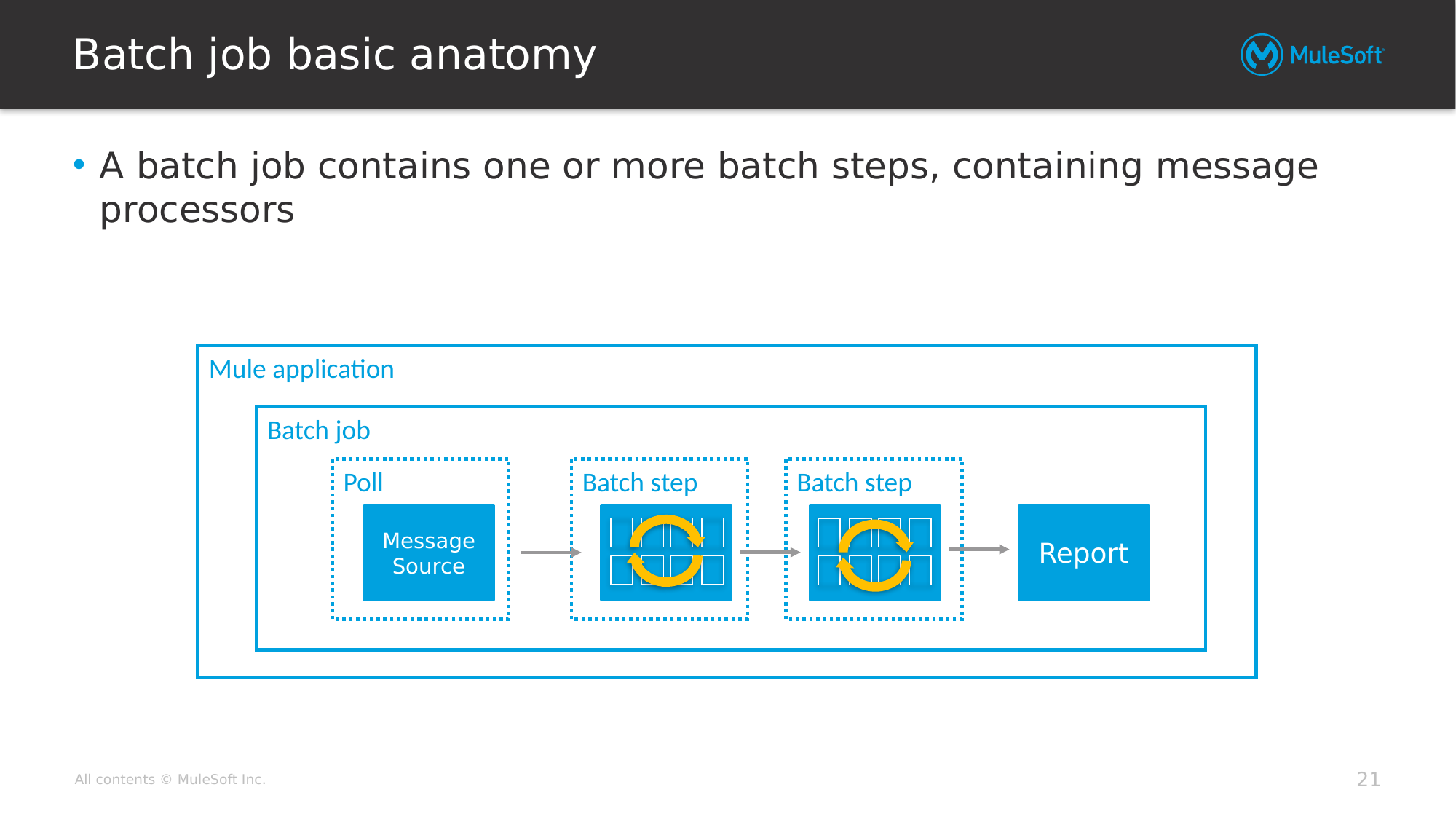

# Batch job basic anatomy
A batch job contains one or more batch steps, containing message processors
Mule application
Batch job
Batch step
Poll
Batch step
Message
Source

Report

21